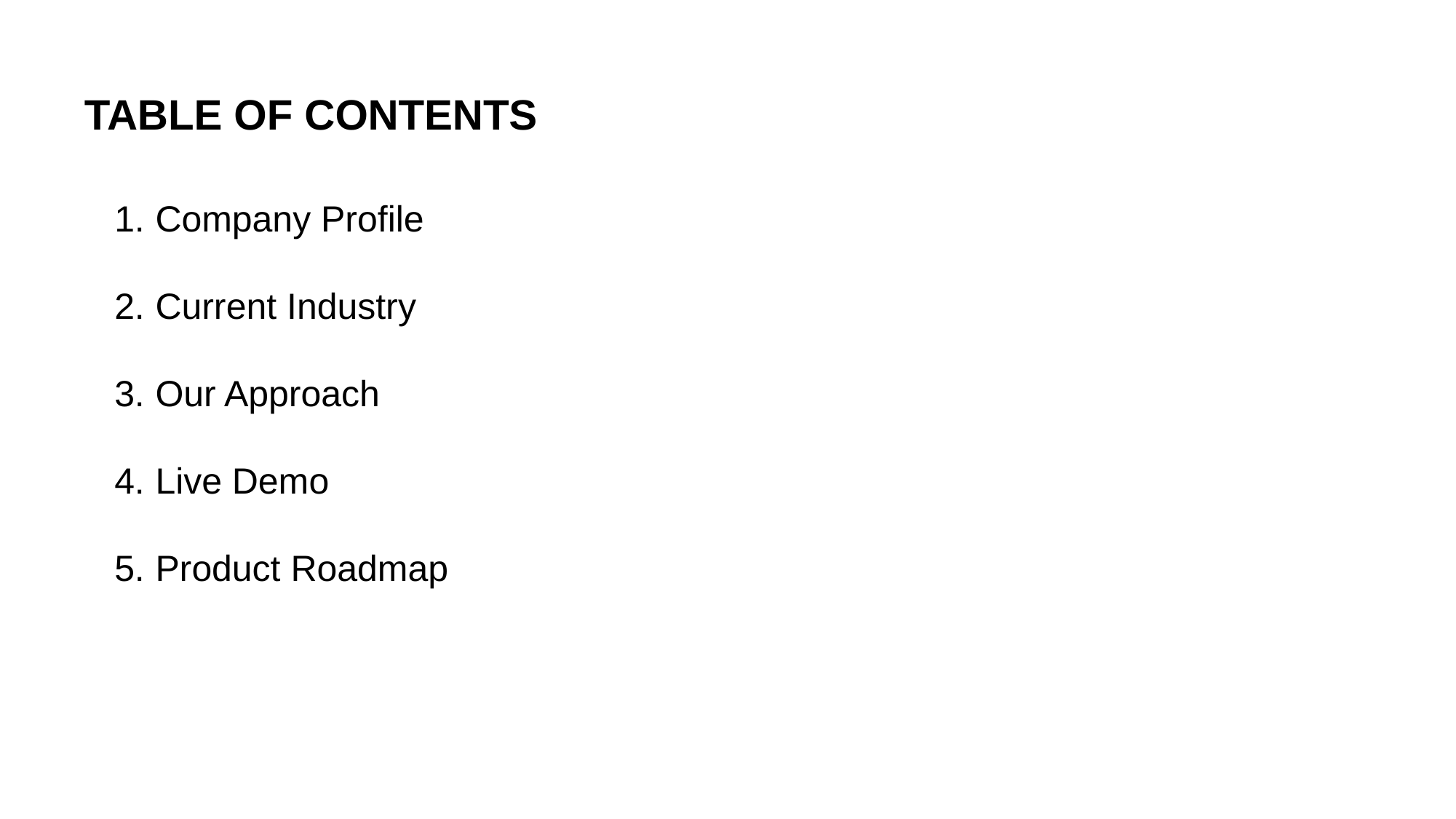

TABLE OF CONTENTS
Company Profile

Current Industry

Our Approach

Live Demo

Product Roadmap